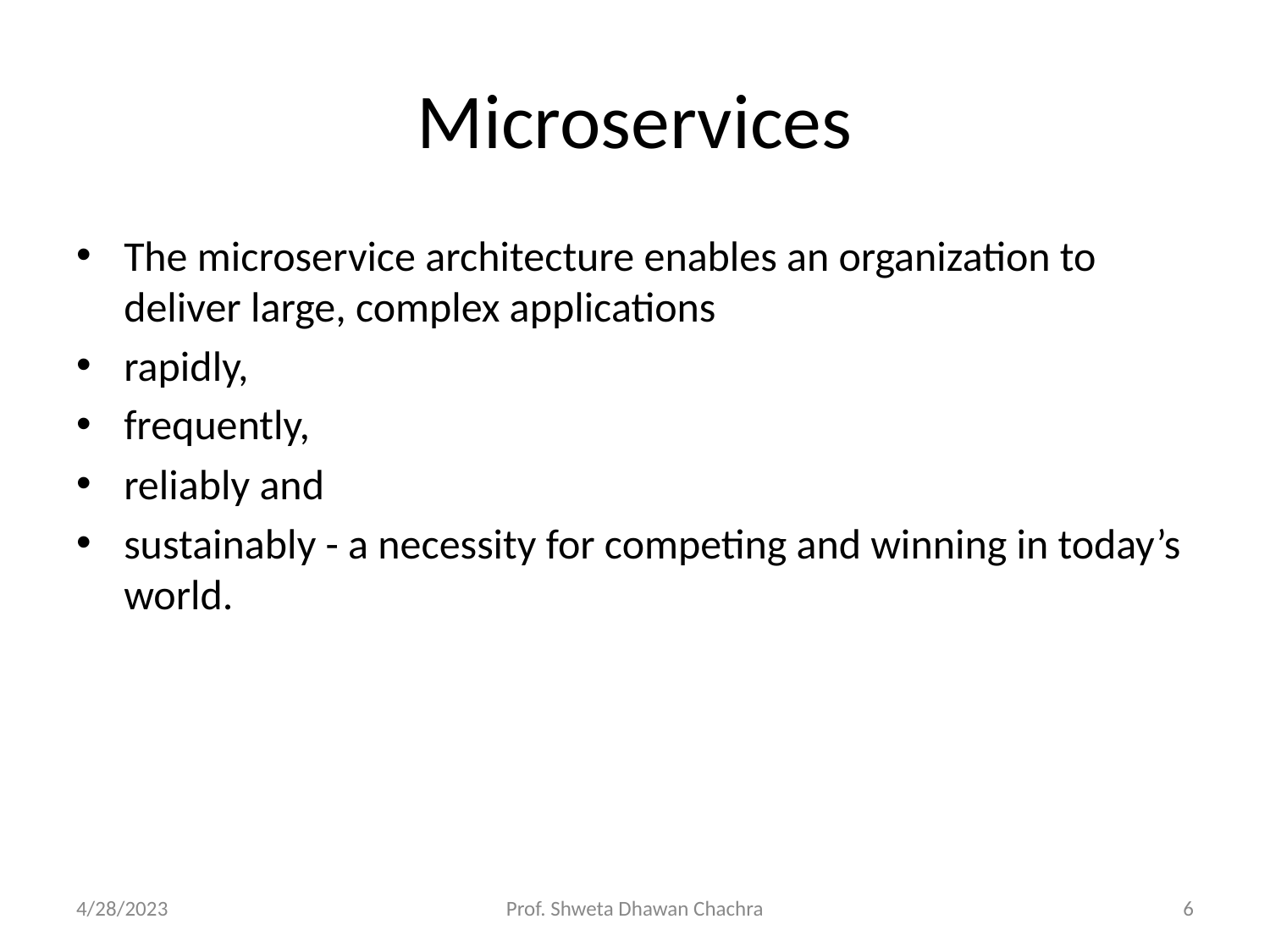

# Microservices
The microservice architecture enables an organization to deliver large, complex applications
rapidly,
frequently,
reliably and
sustainably - a necessity for competing and winning in today’s world.
4/28/2023
Prof. Shweta Dhawan Chachra
6